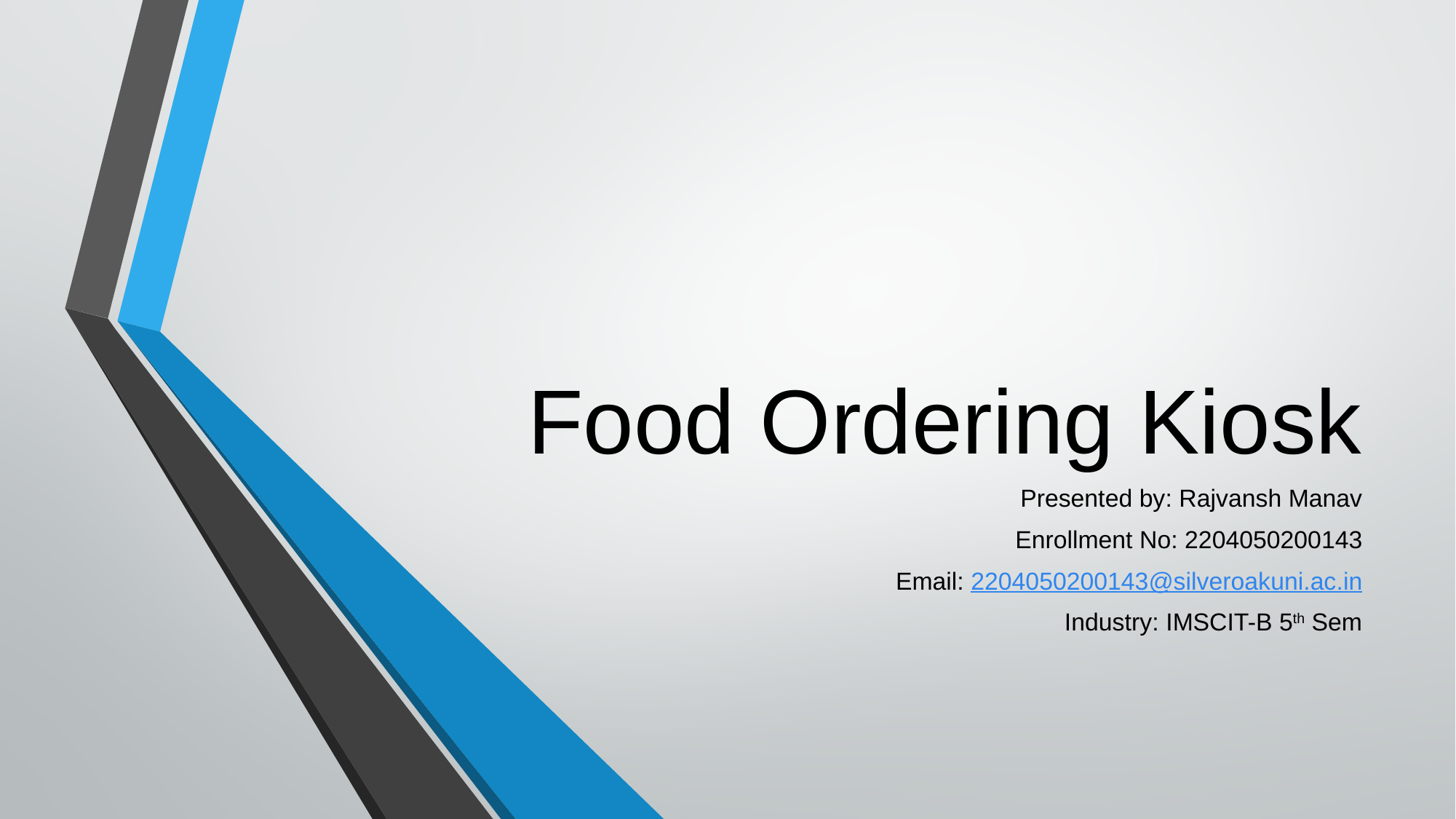

# Food Ordering Kiosk
Presented by: Rajvansh Manav
Enrollment No: 2204050200143
Email: 2204050200143@silveroakuni.ac.in
Industry: IMSCIT-B 5th Sem